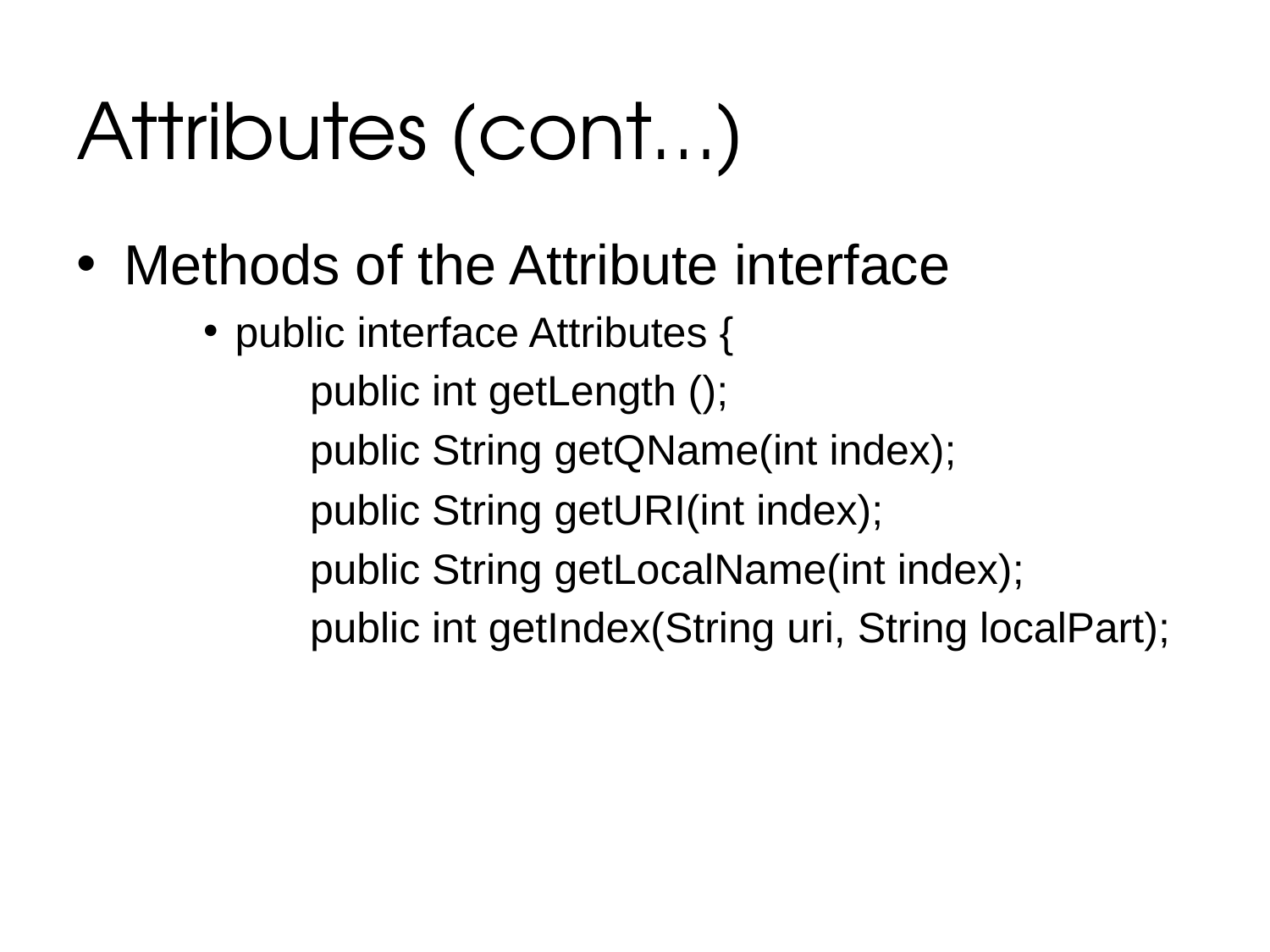

# Attributes (cont…)
Methods of the Attribute interface
public interface Attributes {
         public int getLength ();
         public String getQName(int index);
         public String getURI(int index);
         public String getLocalName(int index);
         public int getIndex(String uri, String localPart);